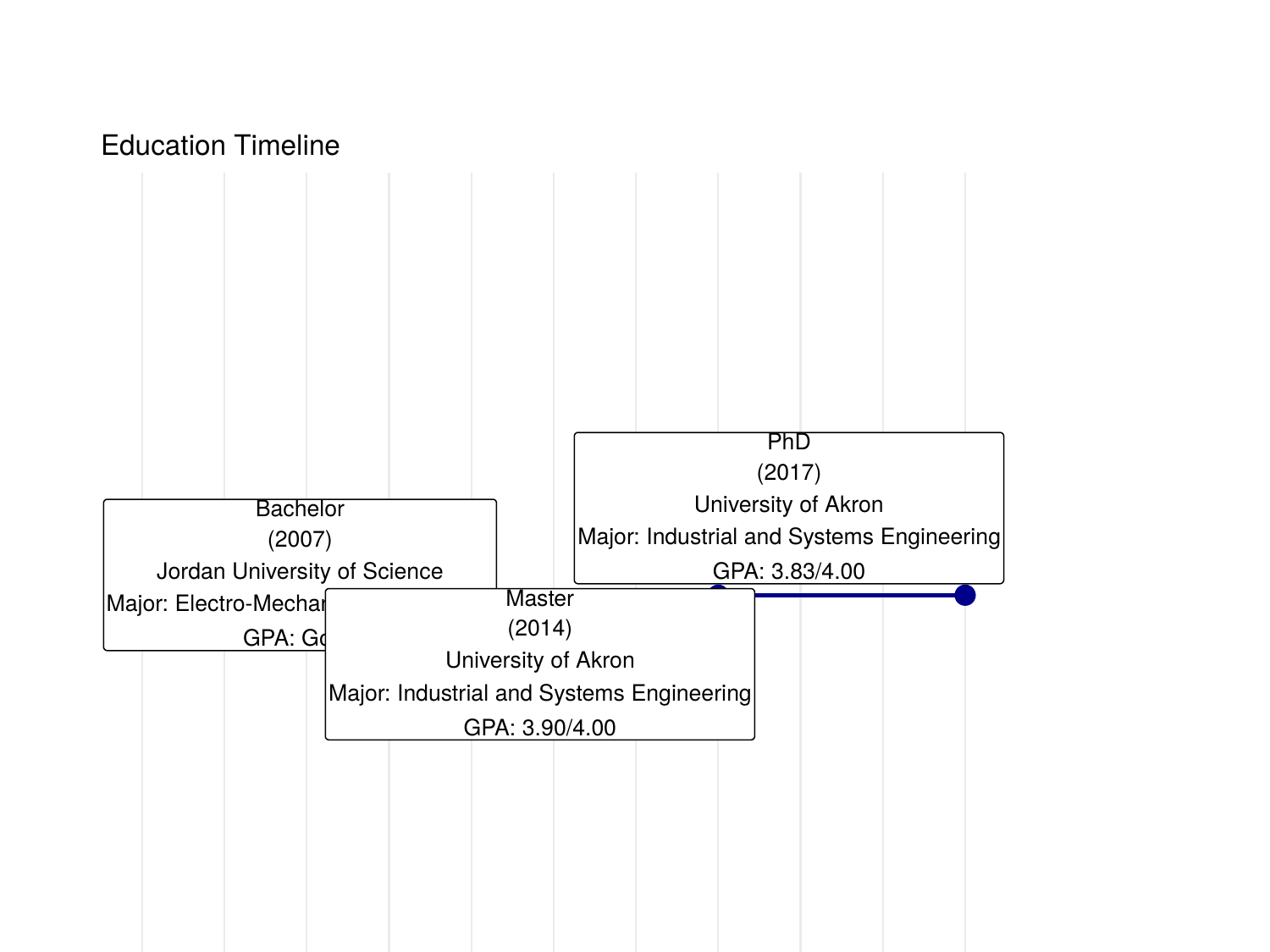

Education Timeline

PhD
(2017)
University of Akron

Bachelor
Major: Industrial and Systems Engineering
(2007)
Jordan University of Science
GPA: 3.83/4.00

Master
Major: Electro-Mechanical Engineering

(2014)
GPA: Good
University of Akron
Major: Industrial and Systems Engineering
GPA: 3.90/4.00
2008
2009
2016
2007
2010
2011
2012
2013
2014
2015
2017
Year